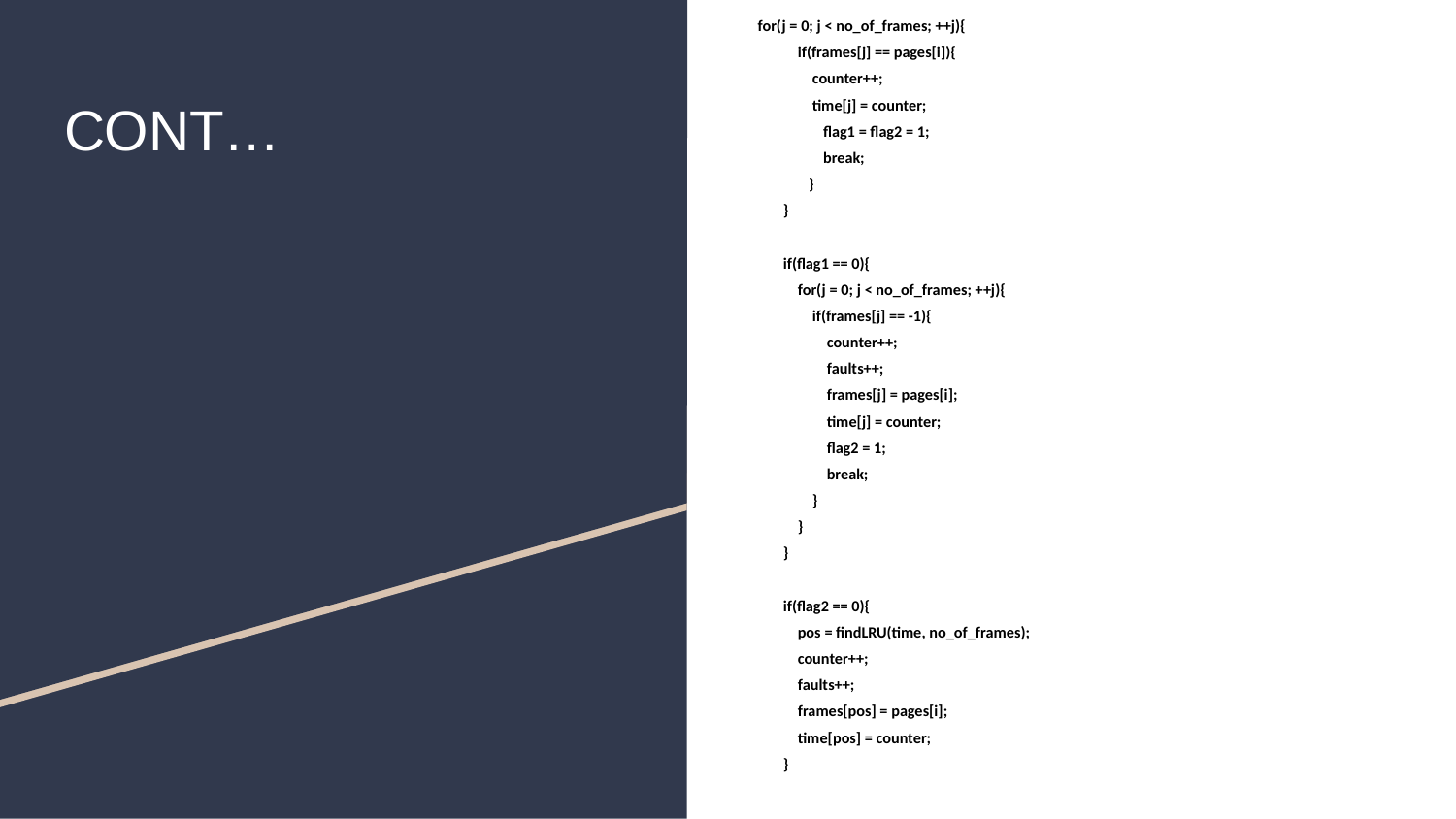

for(j = 0; j < no_of_frames; ++j){
            if(frames[j] == pages[i]){
                counter++;
                time[j] = counter;
                   flag1 = flag2 = 1;
                   break;
               }
        }

        if(flag1 == 0){
            for(j = 0; j < no_of_frames; ++j){
                if(frames[j] == -1){
                    counter++;
                    faults++;
                    frames[j] = pages[i];
                    time[j] = counter;
                    flag2 = 1;
                    break;
                }
            }
        }

        if(flag2 == 0){
            pos = findLRU(time, no_of_frames);
            counter++;
            faults++;
            frames[pos] = pages[i];
            time[pos] = counter;
        }

# CONT…